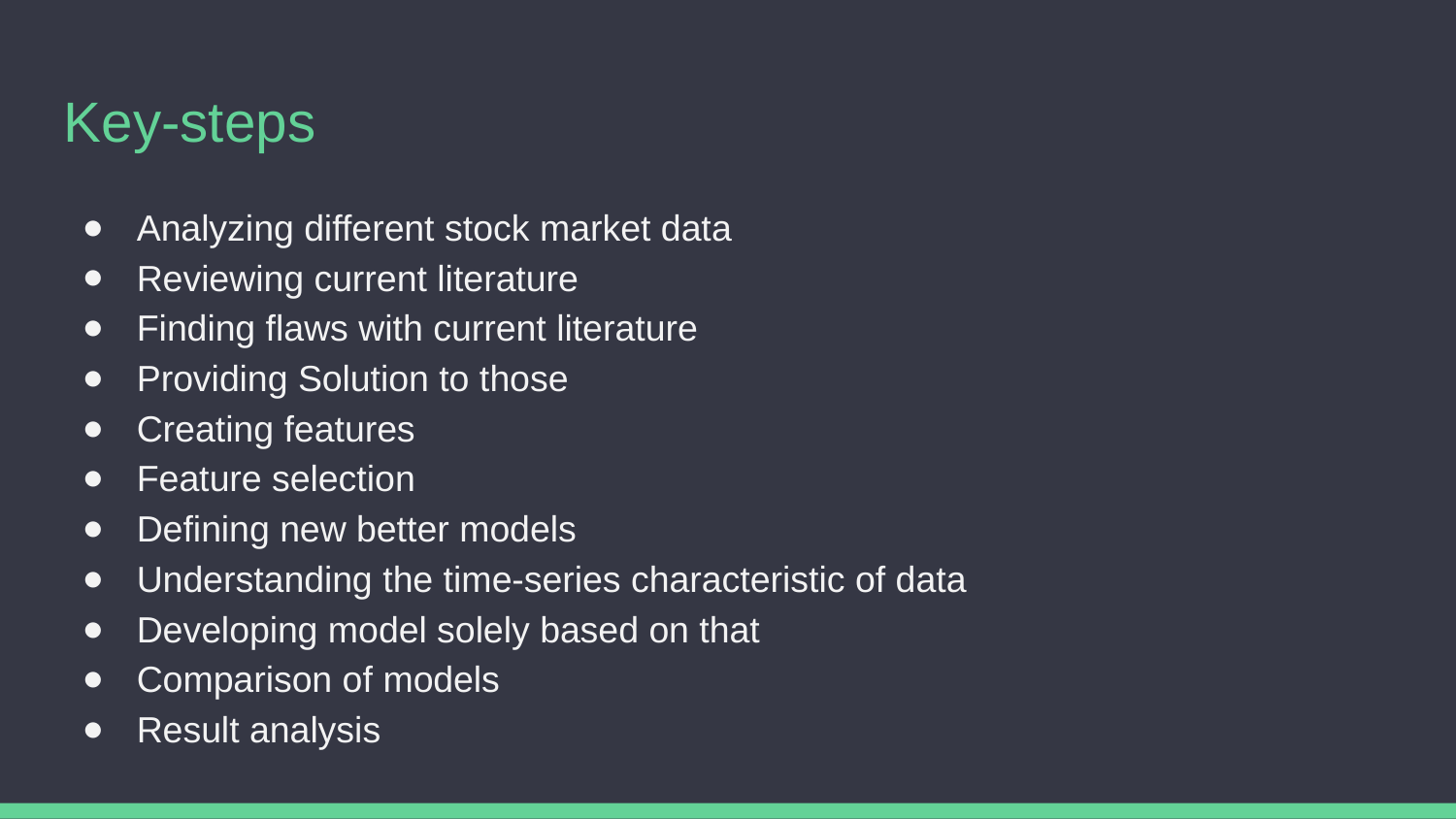

Key-steps
Analyzing different stock market data
Reviewing current literature
Finding flaws with current literature
Providing Solution to those
Creating features
Feature selection
Defining new better models
Understanding the time-series characteristic of data
Developing model solely based on that
Comparison of models
Result analysis